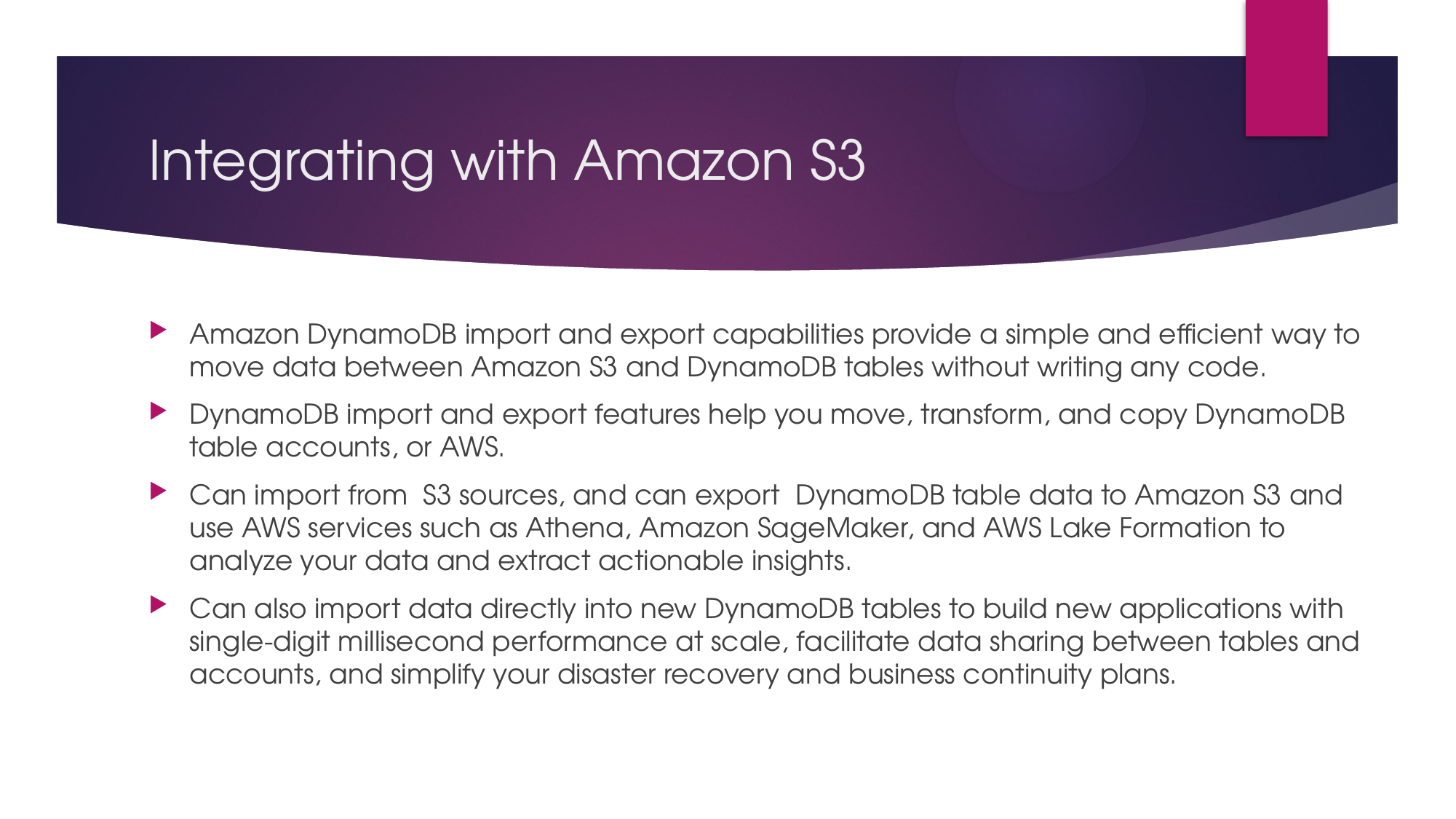

# Integrating with Amazon S3
Amazon DynamoDB import and export capabilities provide a simple and efficient way to move data between Amazon S3 and DynamoDB tables without writing any code.
DynamoDB import and export features help you move, transform, and copy DynamoDB table accounts, or AWS.
Can import from  S3 sources, and can export  DynamoDB table data to Amazon S3 and use AWS services such as Athena, Amazon SageMaker, and AWS Lake Formation to analyze your data and extract actionable insights.
Can also import data directly into new DynamoDB tables to build new applications with single-digit millisecond performance at scale, facilitate data sharing between tables and accounts, and simplify your disaster recovery and business continuity plans.